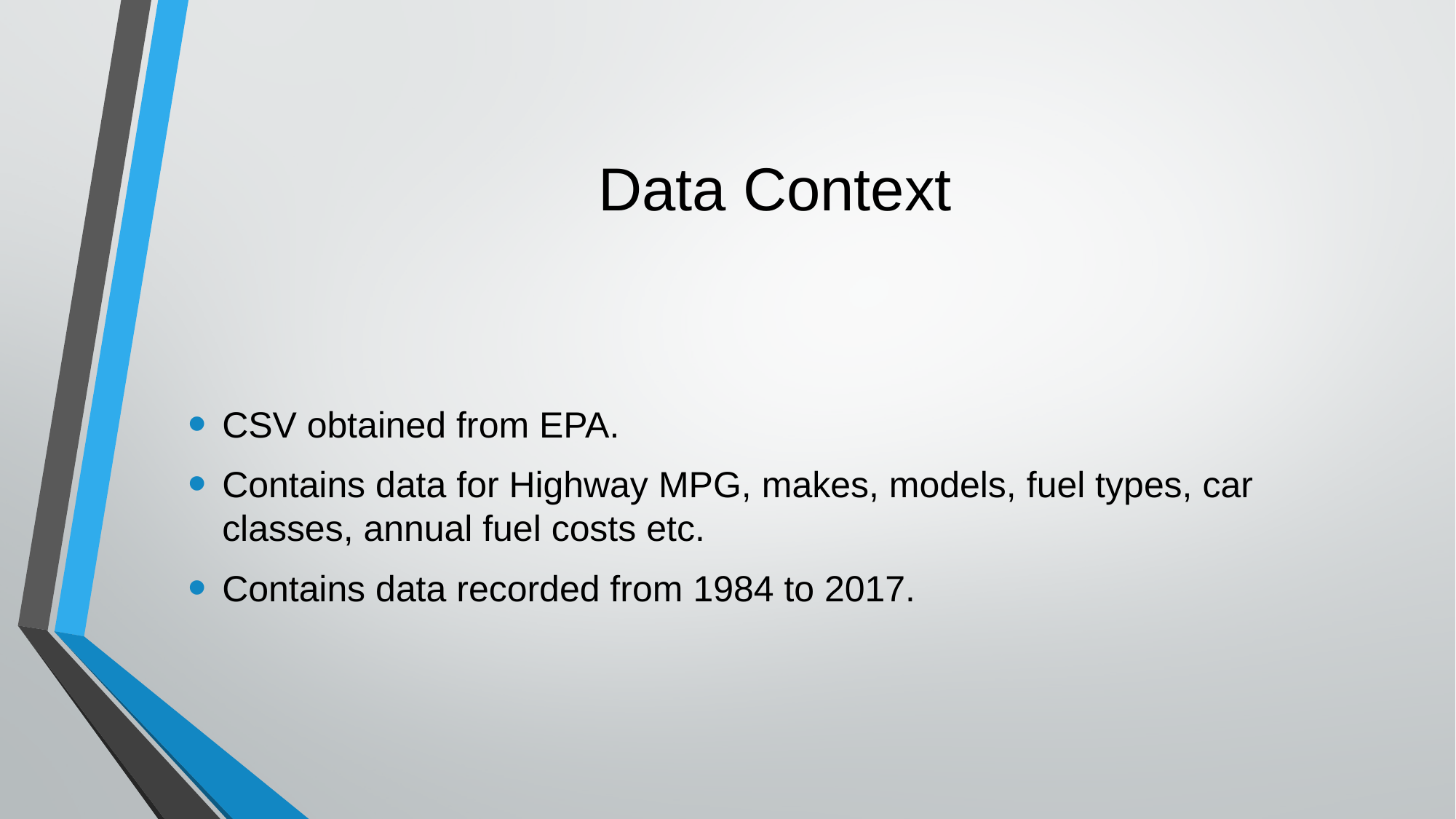

# Data Context
CSV obtained from EPA.
Contains data for Highway MPG, makes, models, fuel types, car classes, annual fuel costs etc.
Contains data recorded from 1984 to 2017.